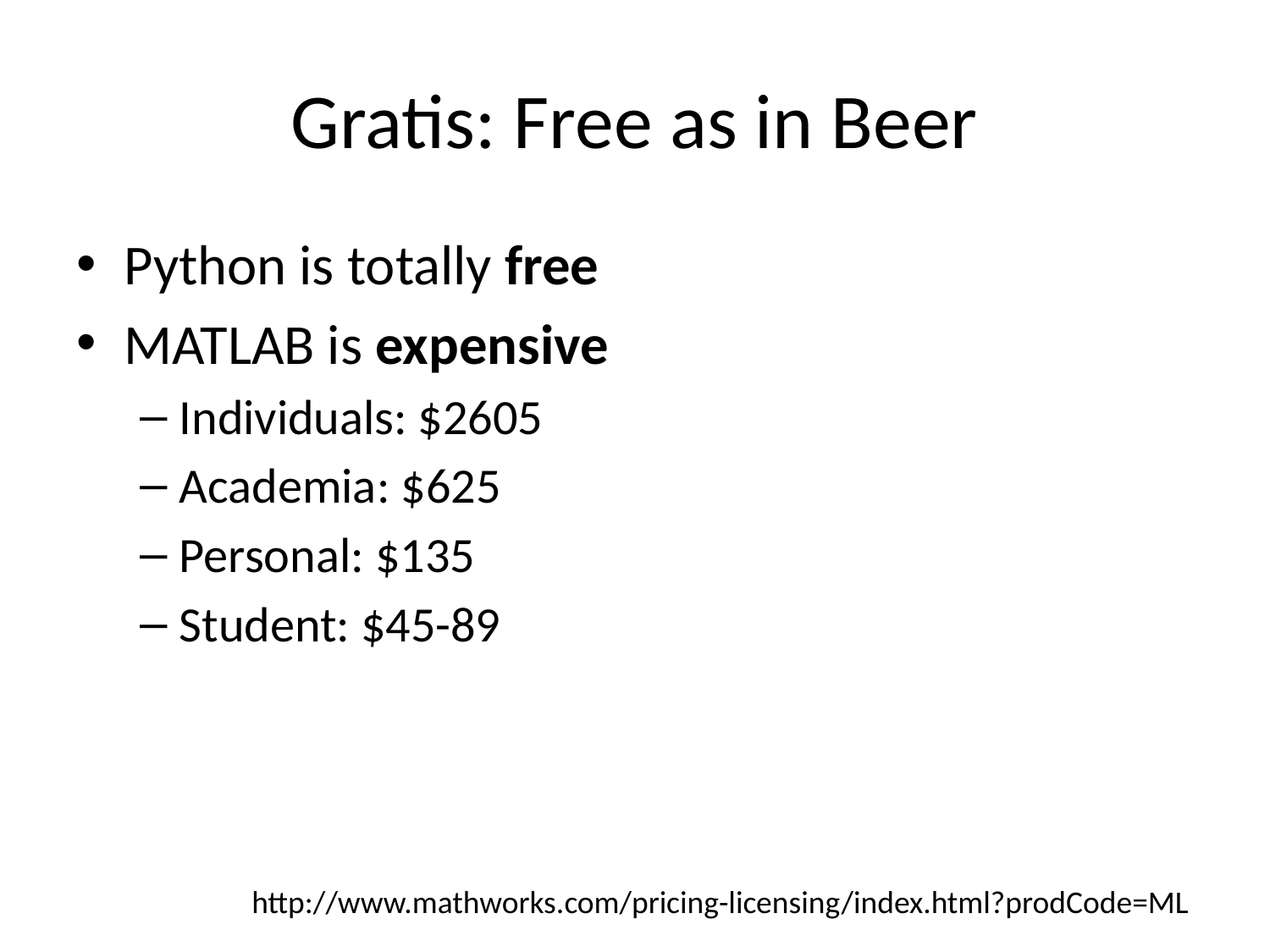

# Gratis: Free as in Beer
Python is totally free
MATLAB is expensive
Individuals: $2605
Academia: $625
Personal: $135
Student: $45-89

http://www.mathworks.com/pricing-licensing/index.html?prodCode=ML